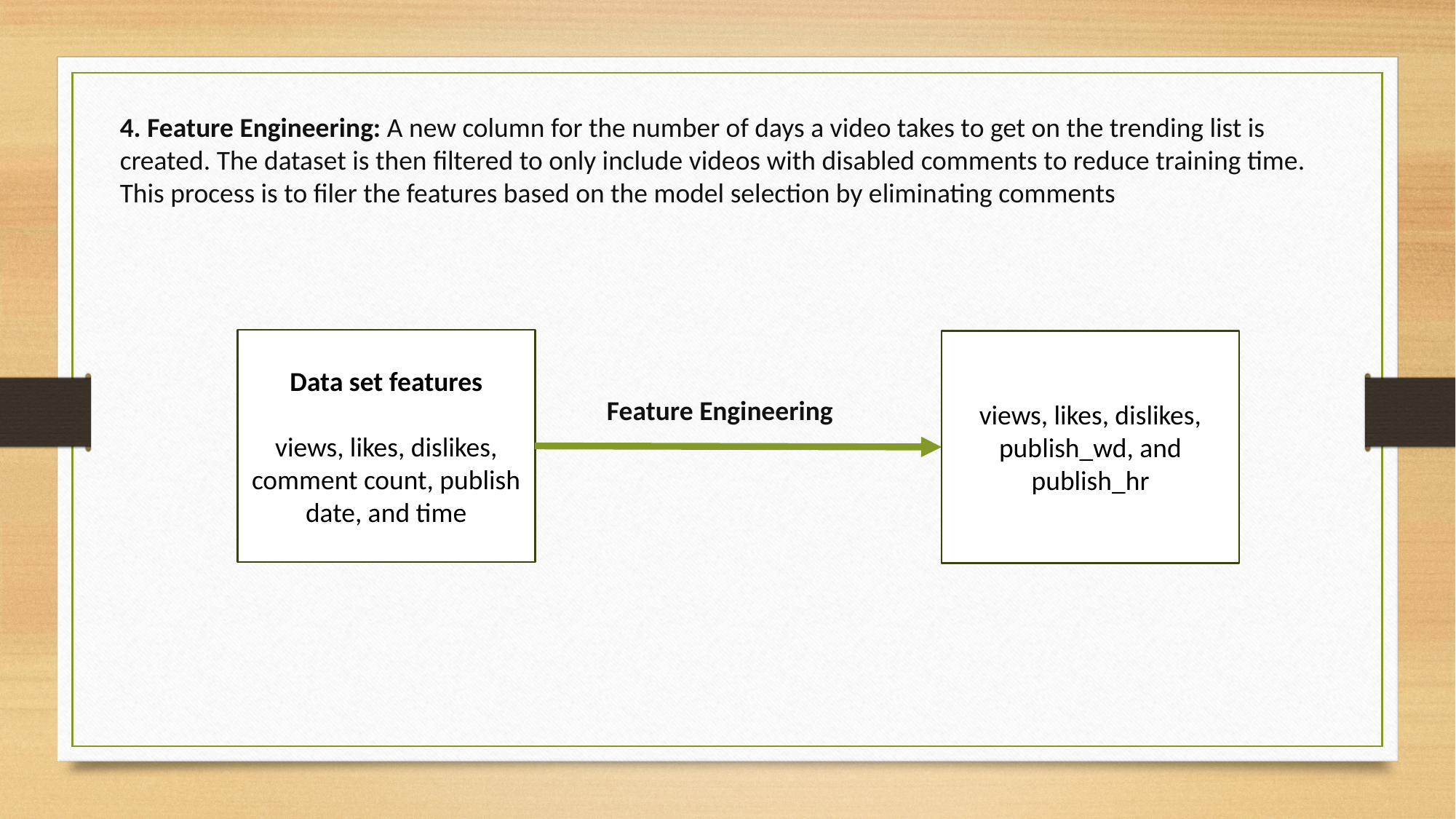

4. Feature Engineering: A new column for the number of days a video takes to get on the trending list is created. The dataset is then filtered to only include videos with disabled comments to reduce training time.
This process is to filer the features based on the model selection by eliminating comments

Data set features

views, likes, dislikes, comment count, publish date, and time
views, likes, dislikes, publish_wd, and publish_hr
Feature Engineering